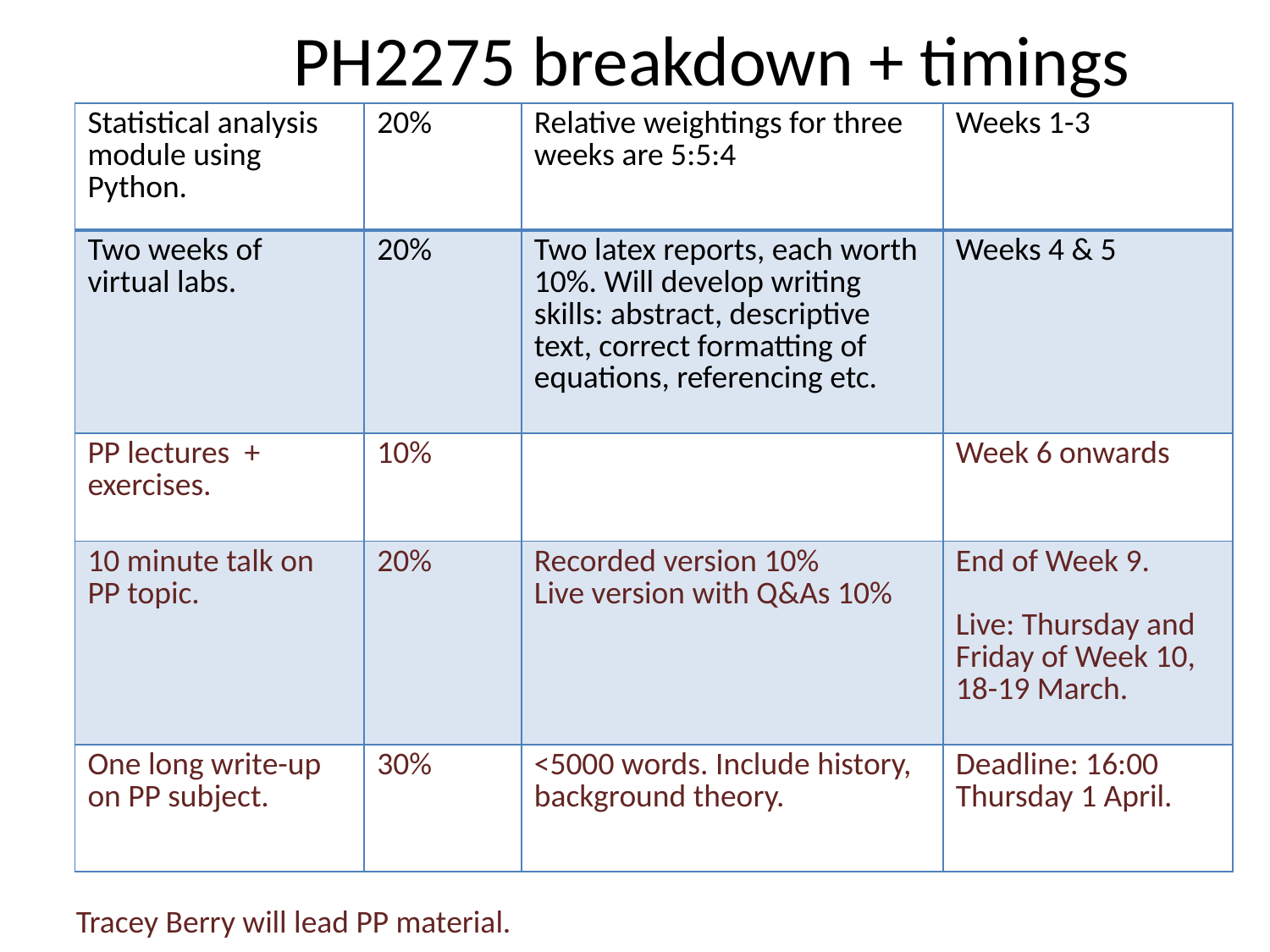

#
PH2275 breakdown + timings
| Statistical analysis module using Python. | 20% | Relative weightings for three weeks are 5:5:4 | Weeks 1-3 |
| --- | --- | --- | --- |
| Two weeks of virtual labs. | 20% | Two latex reports, each worth 10%. Will develop writing skills: abstract, descriptive text, correct formatting of equations, referencing etc. | Weeks 4 & 5 |
| PP lectures + exercises. | 10% |  | Week 6 onwards |
| 10 minute talk on PP topic. | 20% | Recorded version 10% Live version with Q&As 10% | End of Week 9. Live: Thursday and Friday of Week 10, 18-19 March. |
| One long write-up on PP subject. | 30% | <5000 words. Include history, background theory. | Deadline: 16:00 Thursday 1 April. |
Tracey Berry will lead PP material.